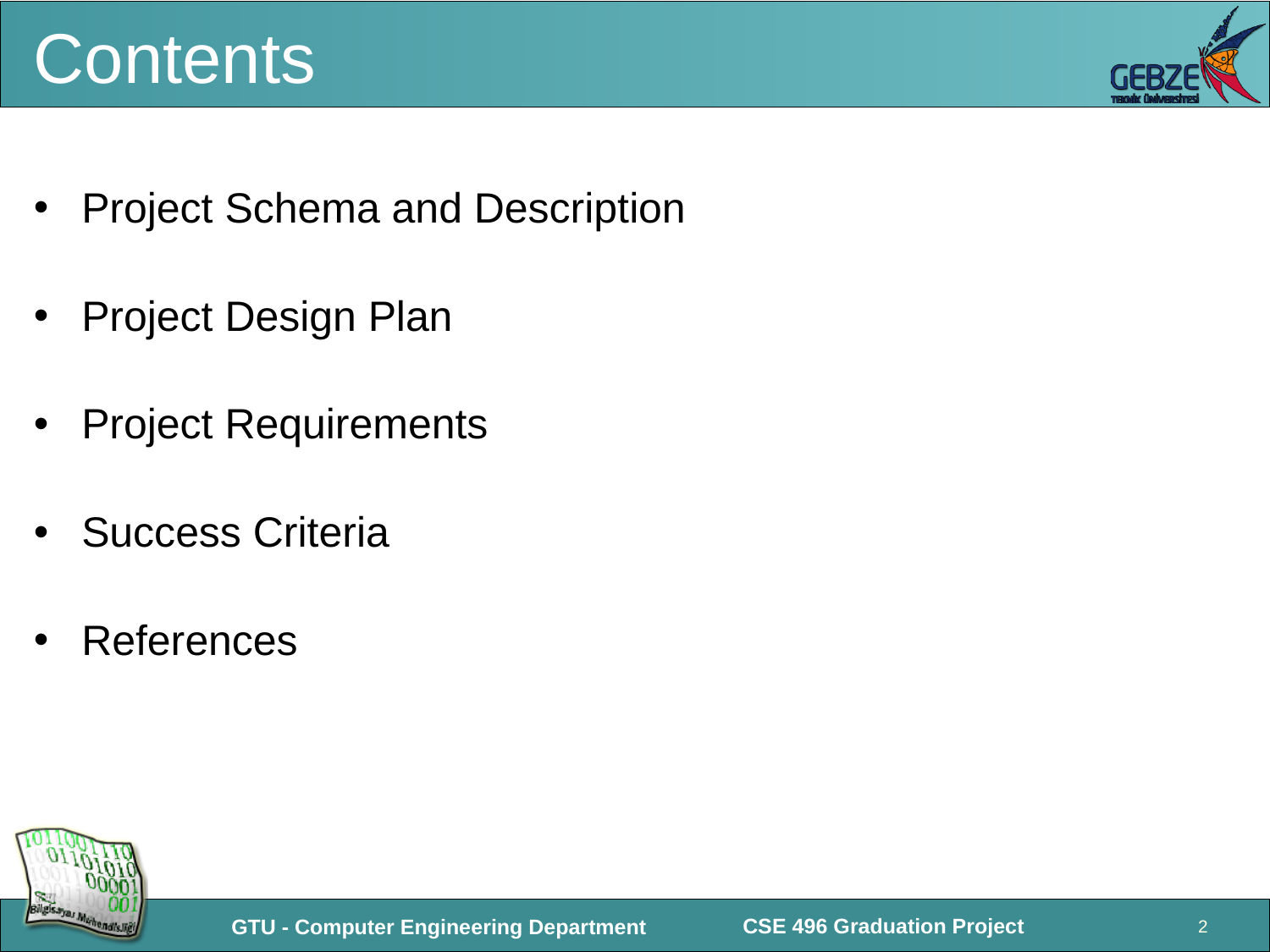

# Contents
Project Schema and Description

Project Design Plan

Project Requirements

Success Criteria

References
2